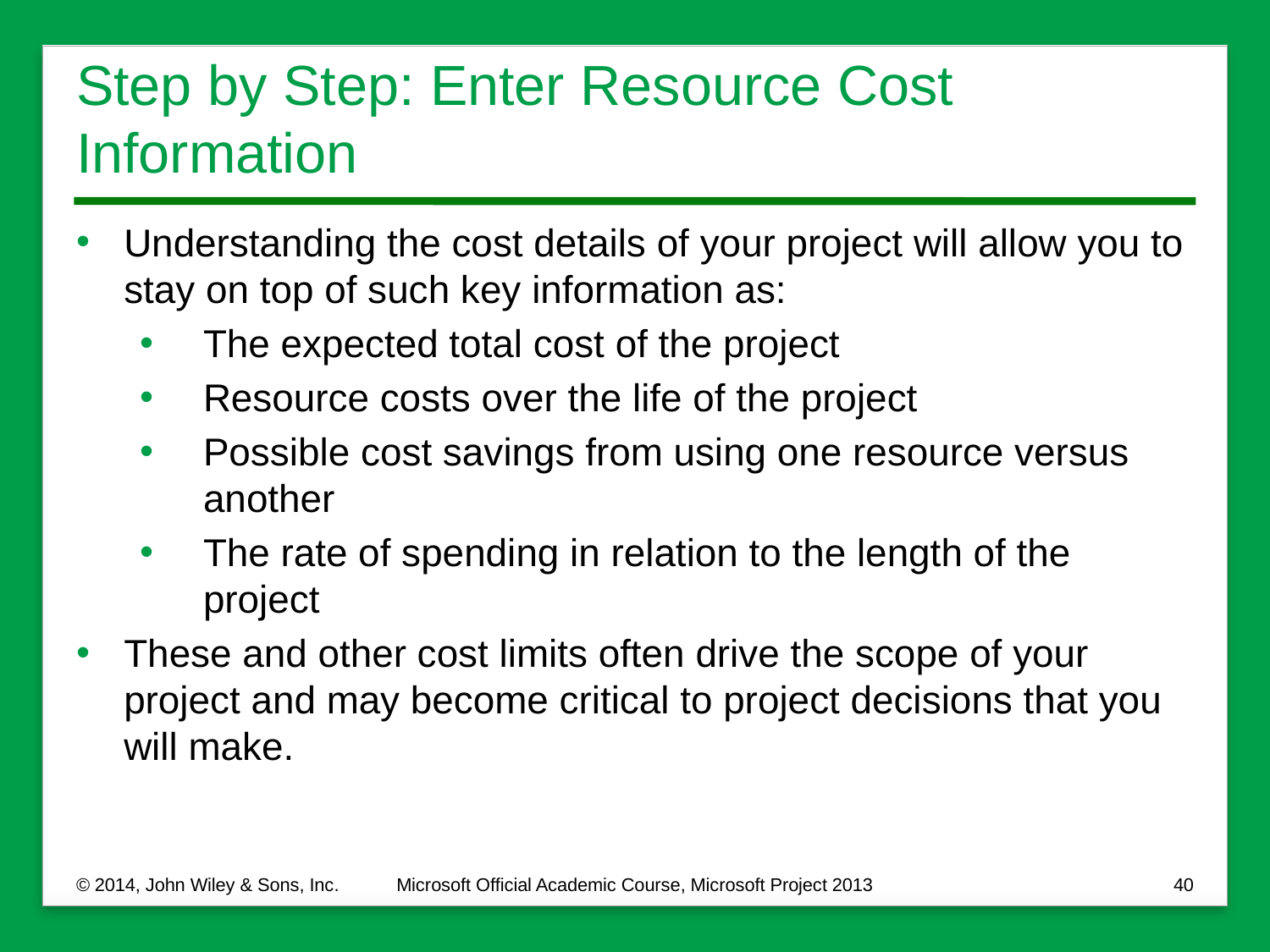

# Step by Step: Enter Resource Cost Information
Understanding the cost details of your project will allow you to stay on top of such key information as:
The expected total cost of the project
Resource costs over the life of the project
Possible cost savings from using one resource versus another
The rate of spending in relation to the length of the project
These and other cost limits often drive the scope of your project and may become critical to project decisions that you will make.
© 2014, John Wiley & Sons, Inc.
Microsoft Official Academic Course, Microsoft Project 2013
40